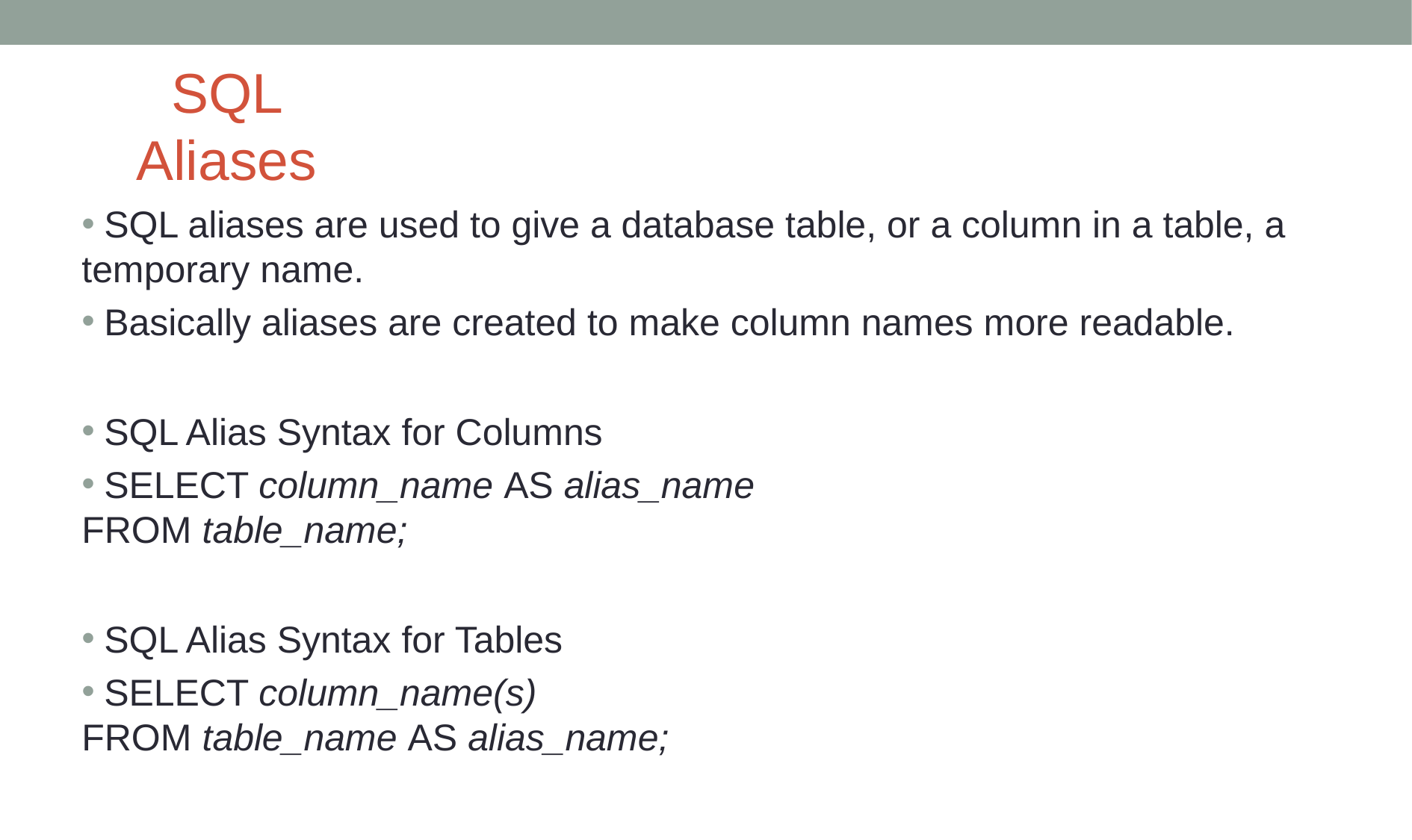

# SQL Aliases
SQL aliases are used to give a database table, or a column in a table, a
temporary name.
Basically aliases are created to make column names more readable.

SQL Alias Syntax for Columns
SELECT column_name AS alias_name
FROM table_name;

SQL Alias Syntax for Tables
SELECT column_name(s)
FROM table_name AS alias_name;